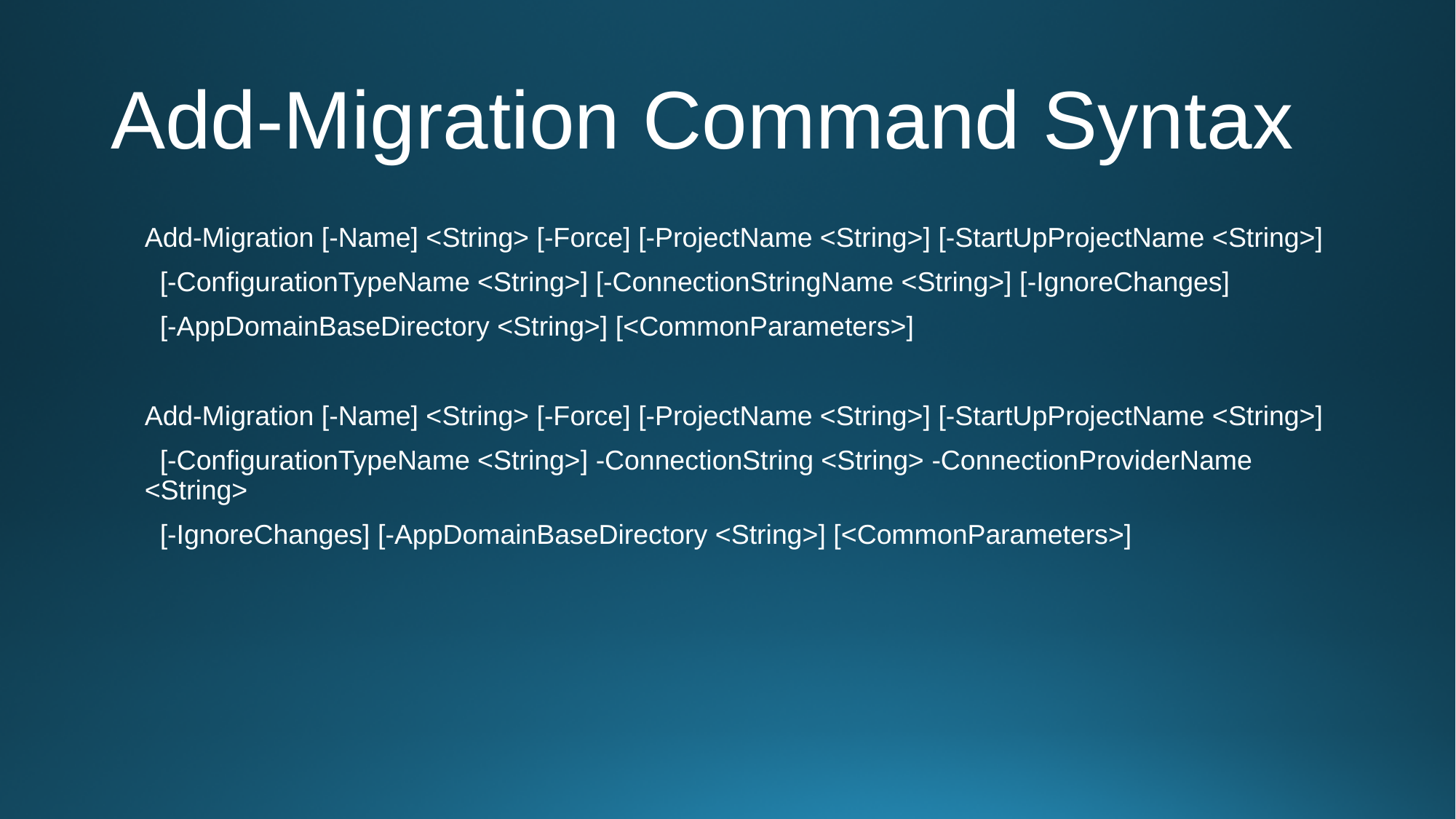

# Add-Migration Command Syntax
Add-Migration [-Name] <String> [-Force] [-ProjectName <String>] [-StartUpProjectName <String>]
  [-ConfigurationTypeName <String>] [-ConnectionStringName <String>] [-IgnoreChanges]
  [-AppDomainBaseDirectory <String>] [<CommonParameters>]

Add-Migration [-Name] <String> [-Force] [-ProjectName <String>] [-StartUpProjectName <String>]
  [-ConfigurationTypeName <String>] -ConnectionString <String> -ConnectionProviderName <String>
  [-IgnoreChanges] [-AppDomainBaseDirectory <String>] [<CommonParameters>]